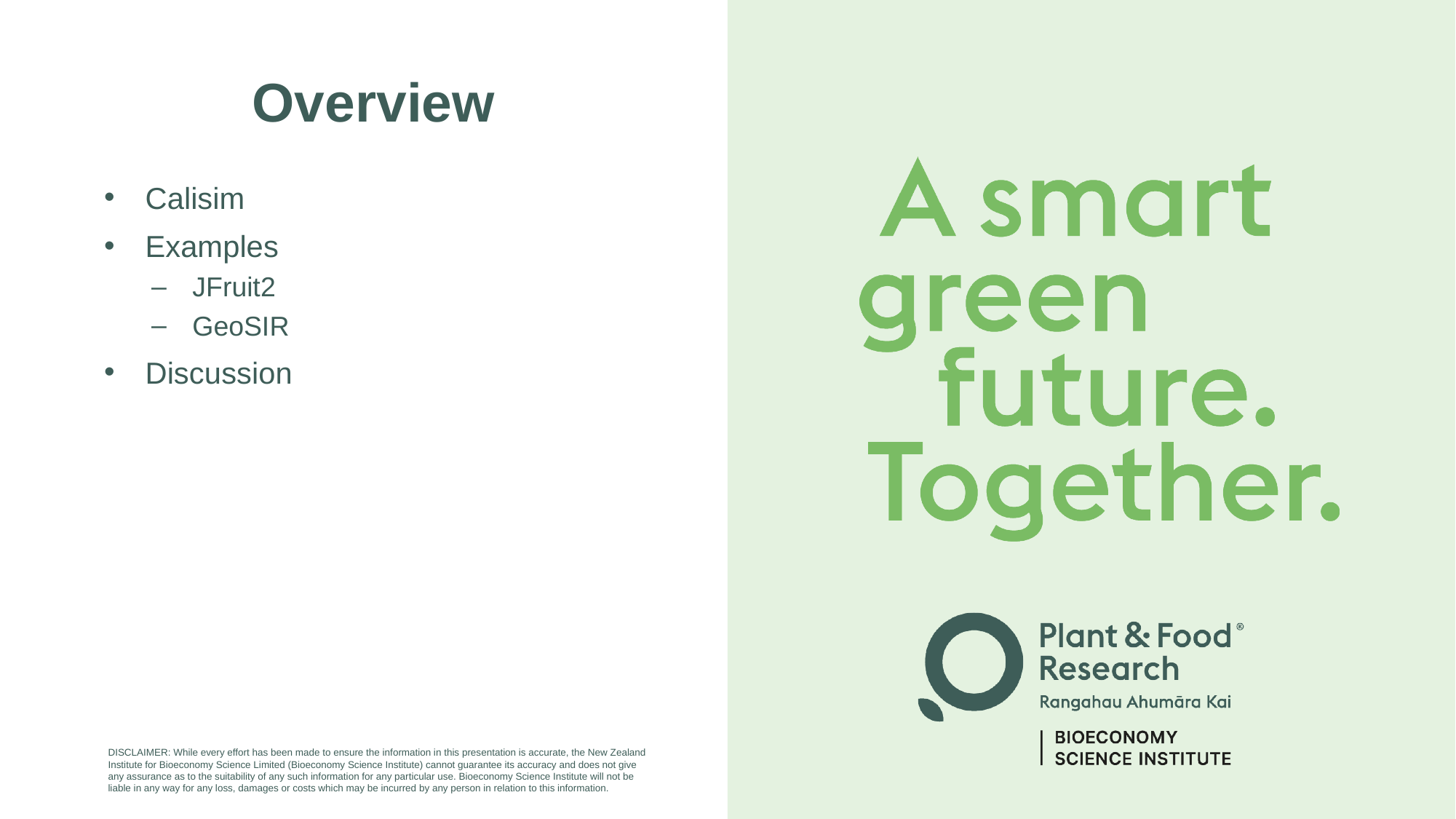

# Overview

Calisim
Examples
JFruit2
GeoSIR
Discussion